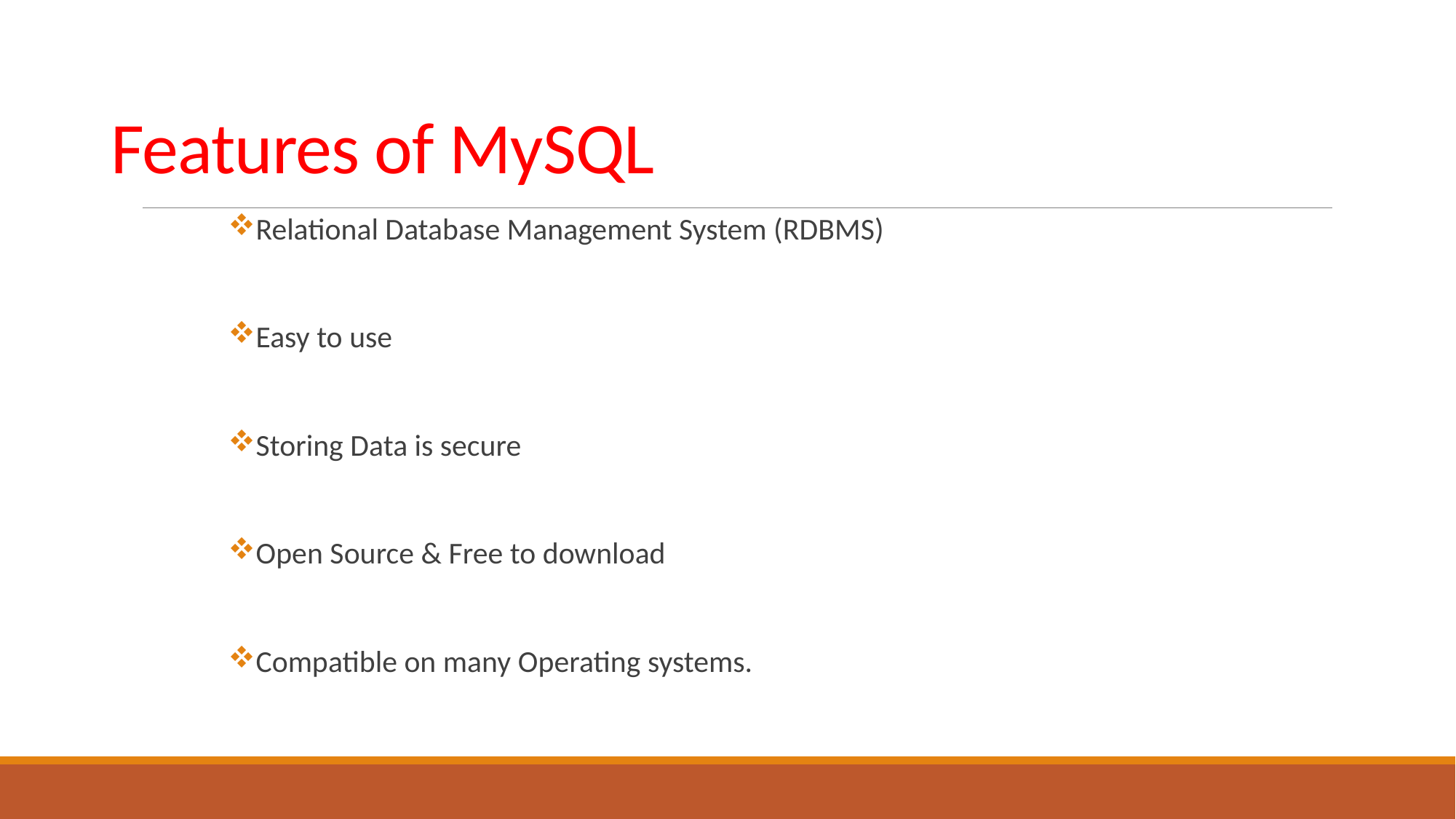

# Features of MySQL
Relational Database Management System (RDBMS)

Easy to use

Storing Data is secure

Open Source & Free to download

Compatible on many Operating systems.